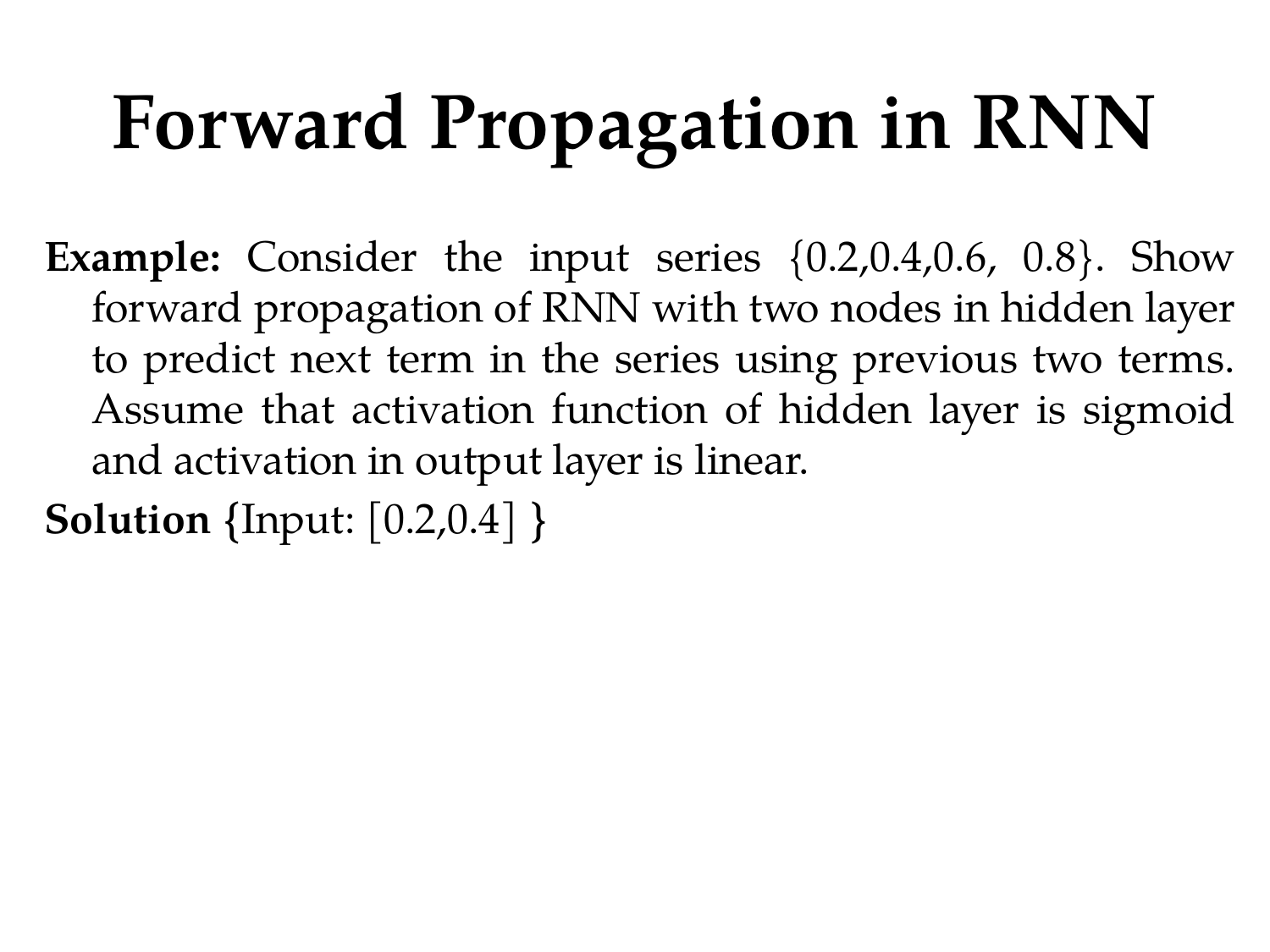

# Forward Propagation in RNN
Example: Consider the input series {0.2,0.4,0.6, 0.8}. Show forward propagation of RNN with two nodes in hidden layer to predict next term in the series using previous two terms. Assume that activation function of hidden layer is sigmoid and activation in output layer is linear.
Solution {Input: [0.2,0.4] }